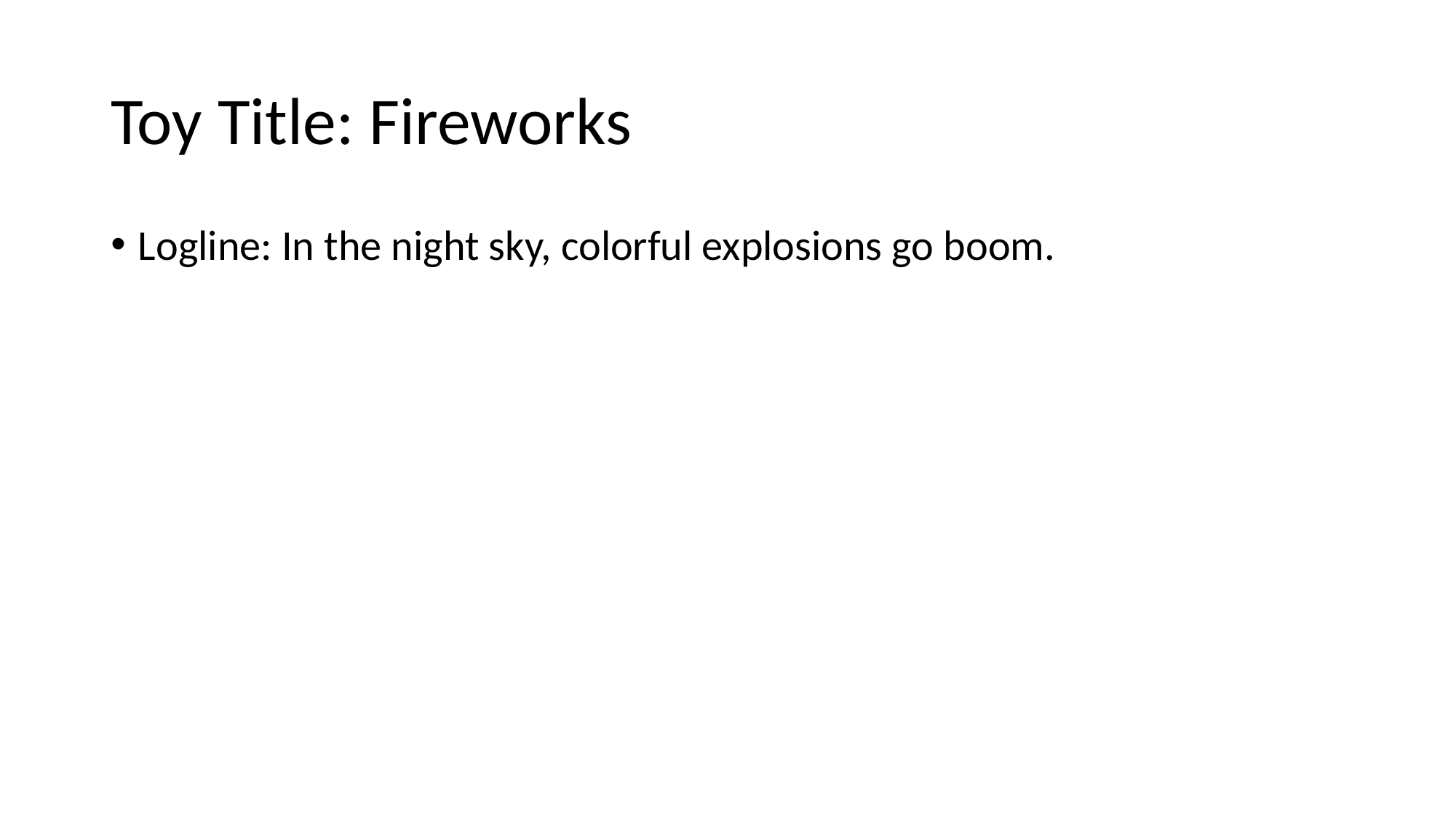

# Toy Title: Fireworks
Logline: In the night sky, colorful explosions go boom.